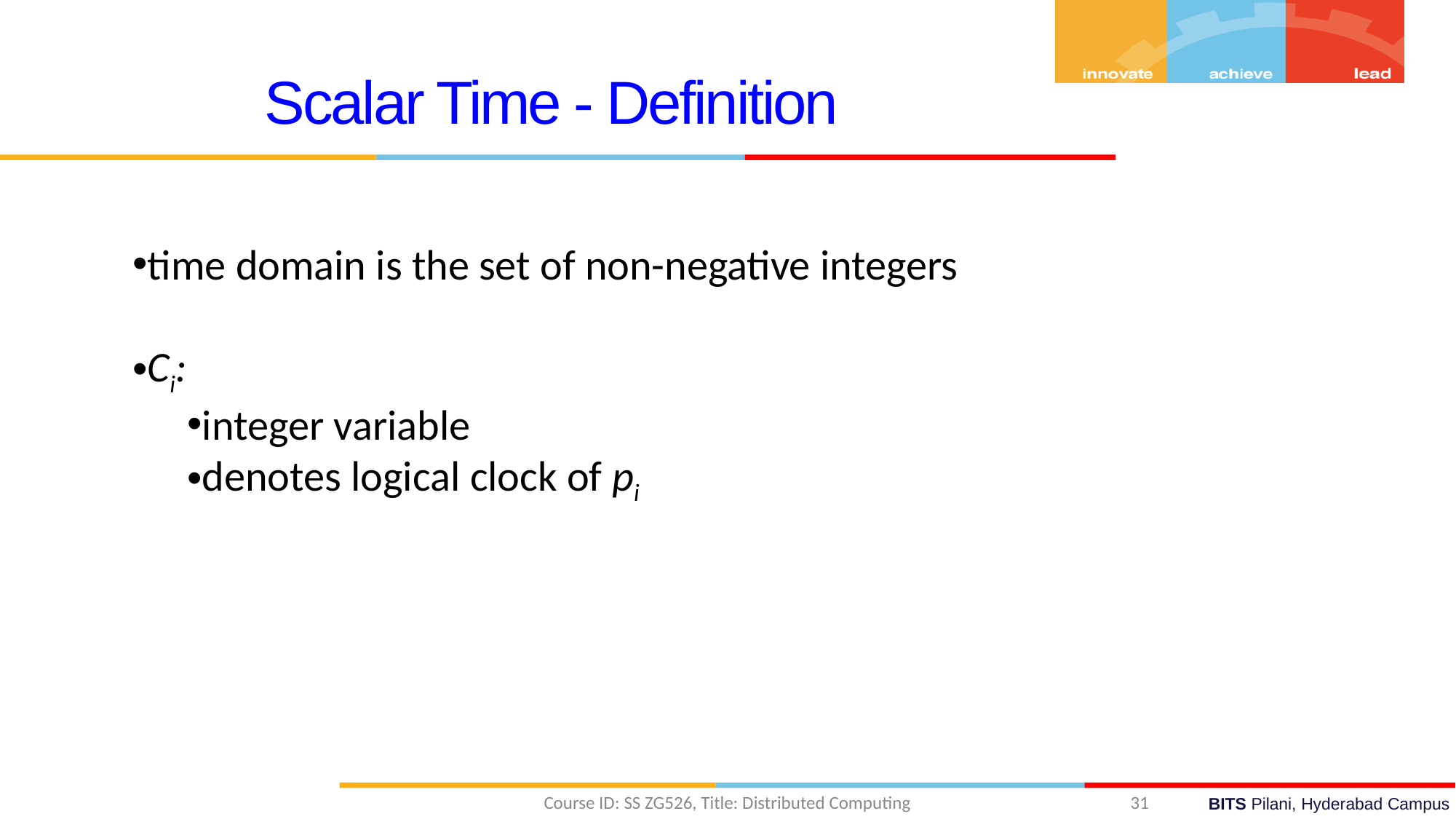

Scalar Time - Definition

time domain is the set of non-negative integers

Ci:
integer variable
denotes logical clock of pi
Course ID: SS ZG526, Title: Distributed Computing
31